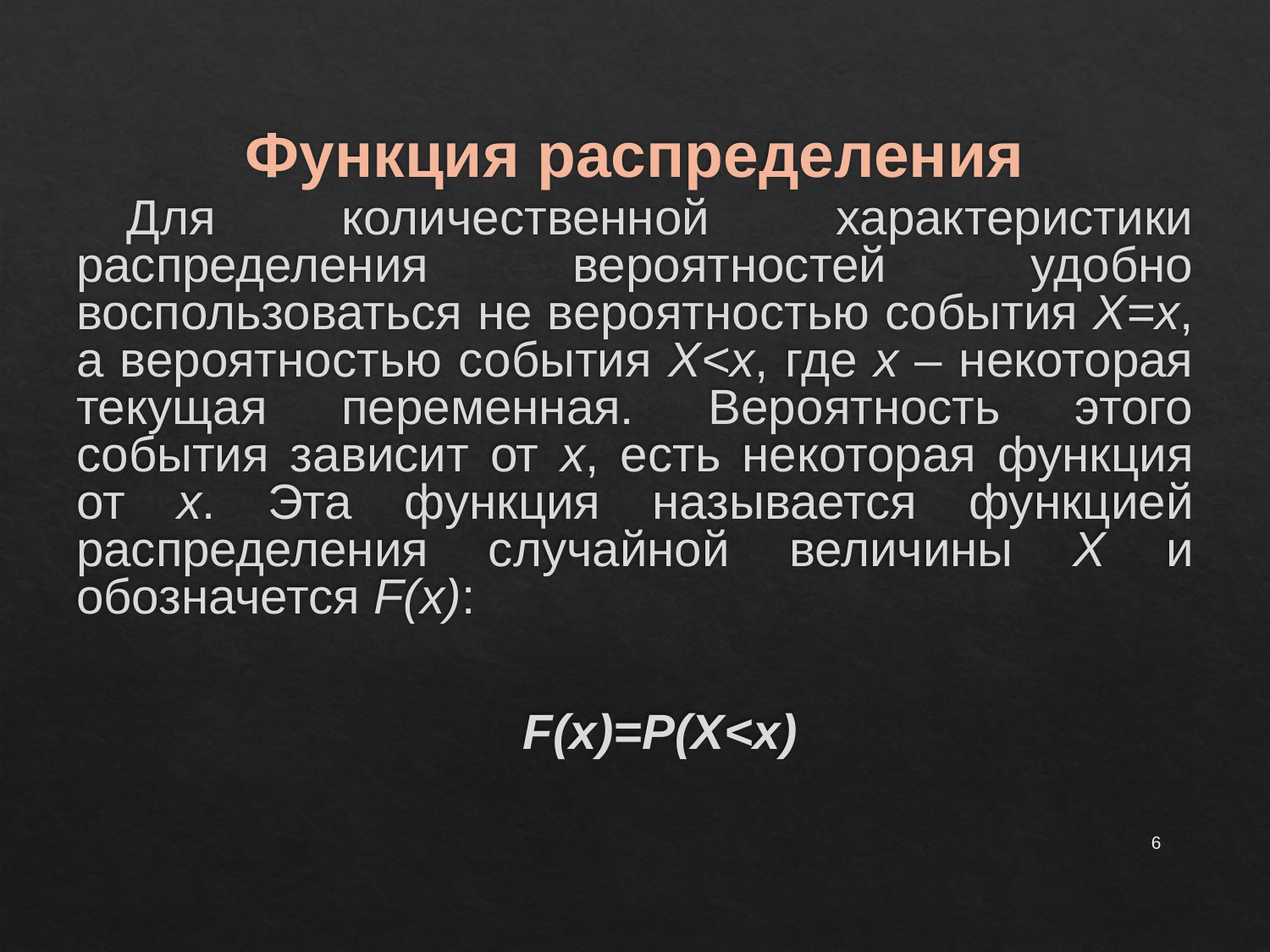

# Функция распределения
Для количественной характеристики распределения вероятностей удобно воспользоваться не вероятностью события Х=х, а вероятностью события X<x, где х – некоторая текущая переменная. Вероятность этого события зависит от х, есть некоторая функция от х. Эта функция называется функцией распределения случайной величины Х и обозначется F(x):

F(x)=P(X<x)

6